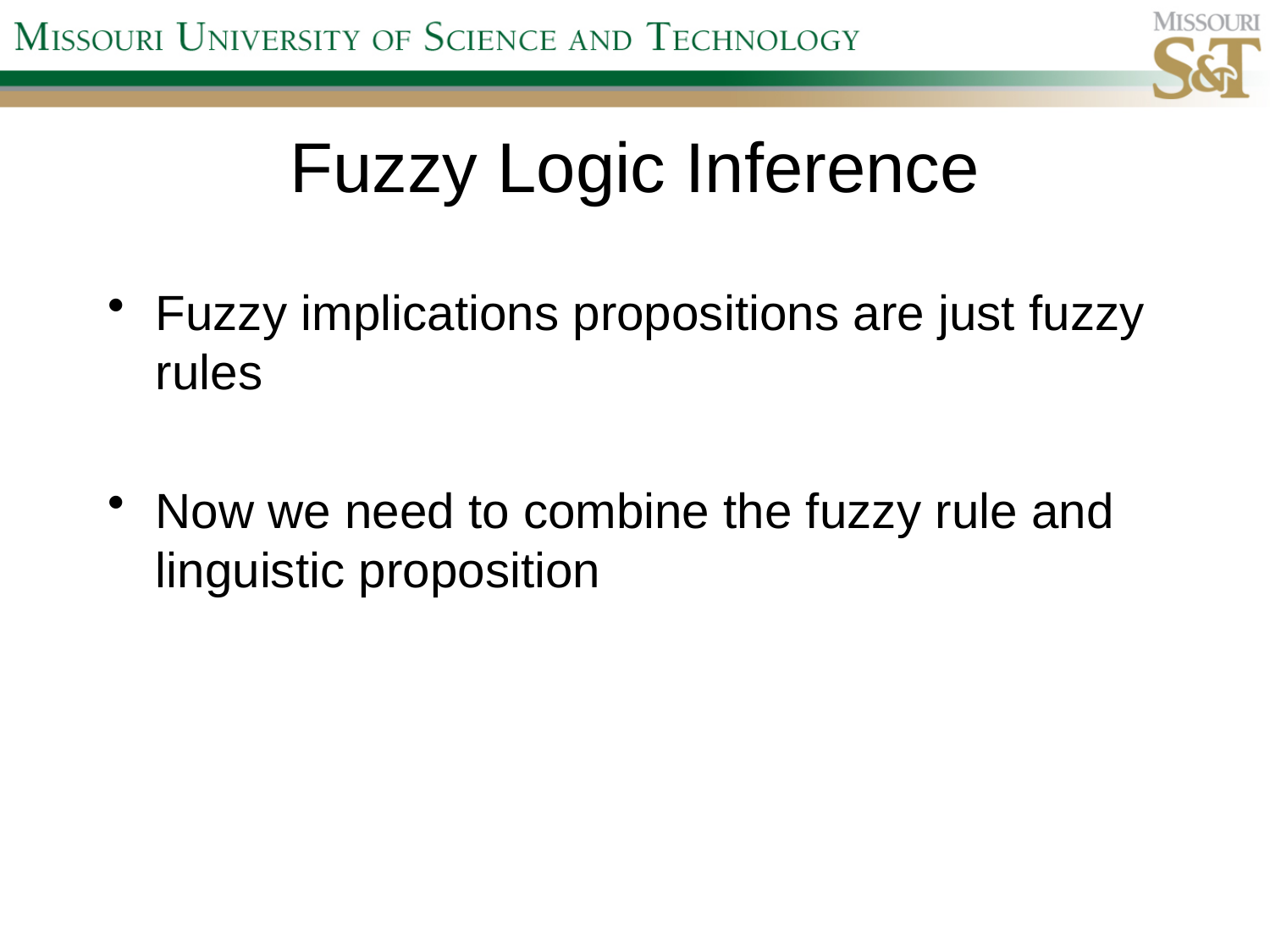

# Fuzzy Logic Inference
Fuzzy implications propositions are just fuzzy rules

Now we need to combine the fuzzy rule and linguistic proposition